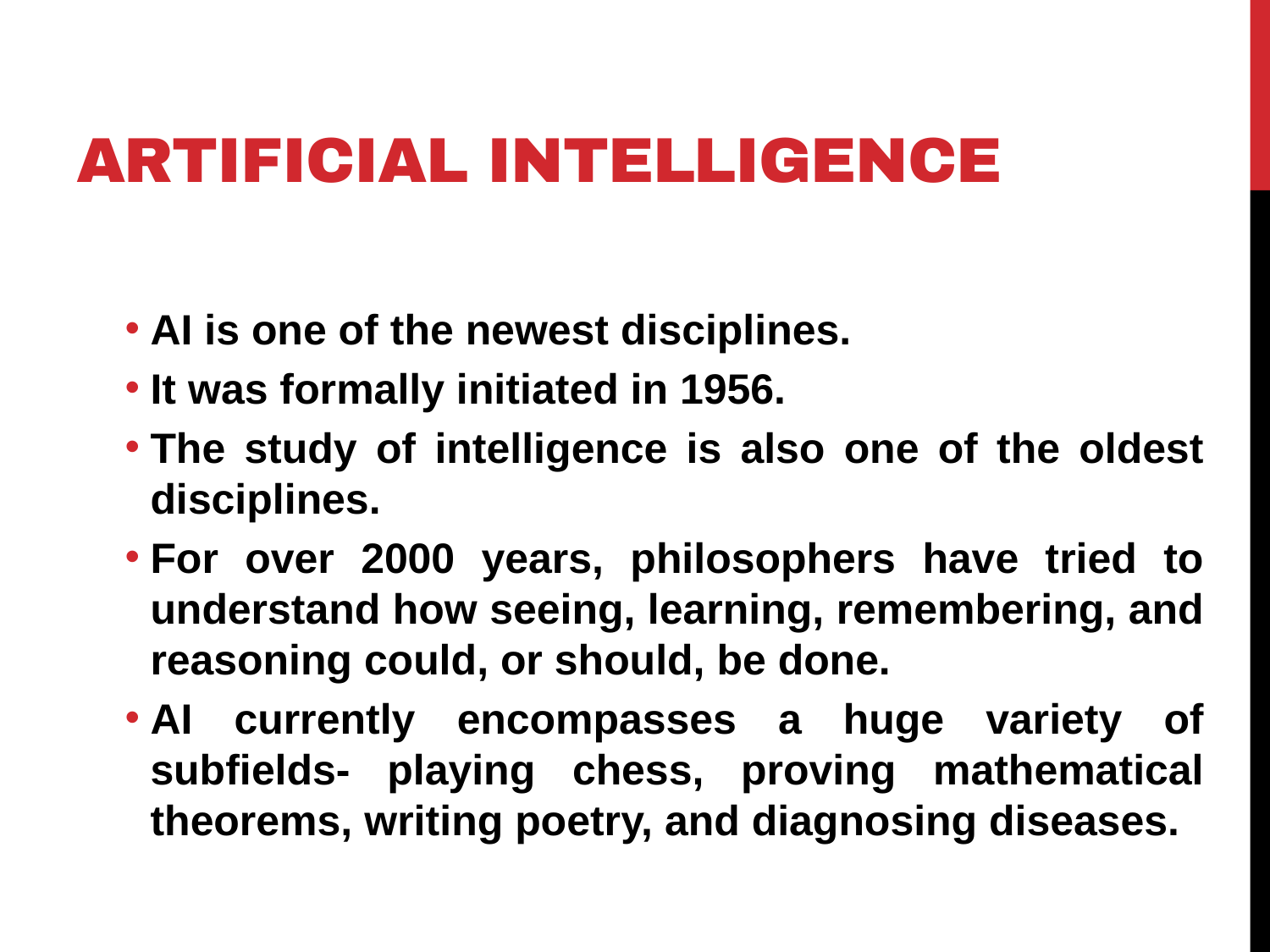

# Artificial intelligence
AI is one of the newest disciplines.
It was formally initiated in 1956.
The study of intelligence is also one of the oldest disciplines.
For over 2000 years, philosophers have tried to understand how seeing, learning, remembering, and reasoning could, or should, be done.
AI currently encompasses a huge variety of subfields- playing chess, proving mathematical theorems, writing poetry, and diagnosing diseases.